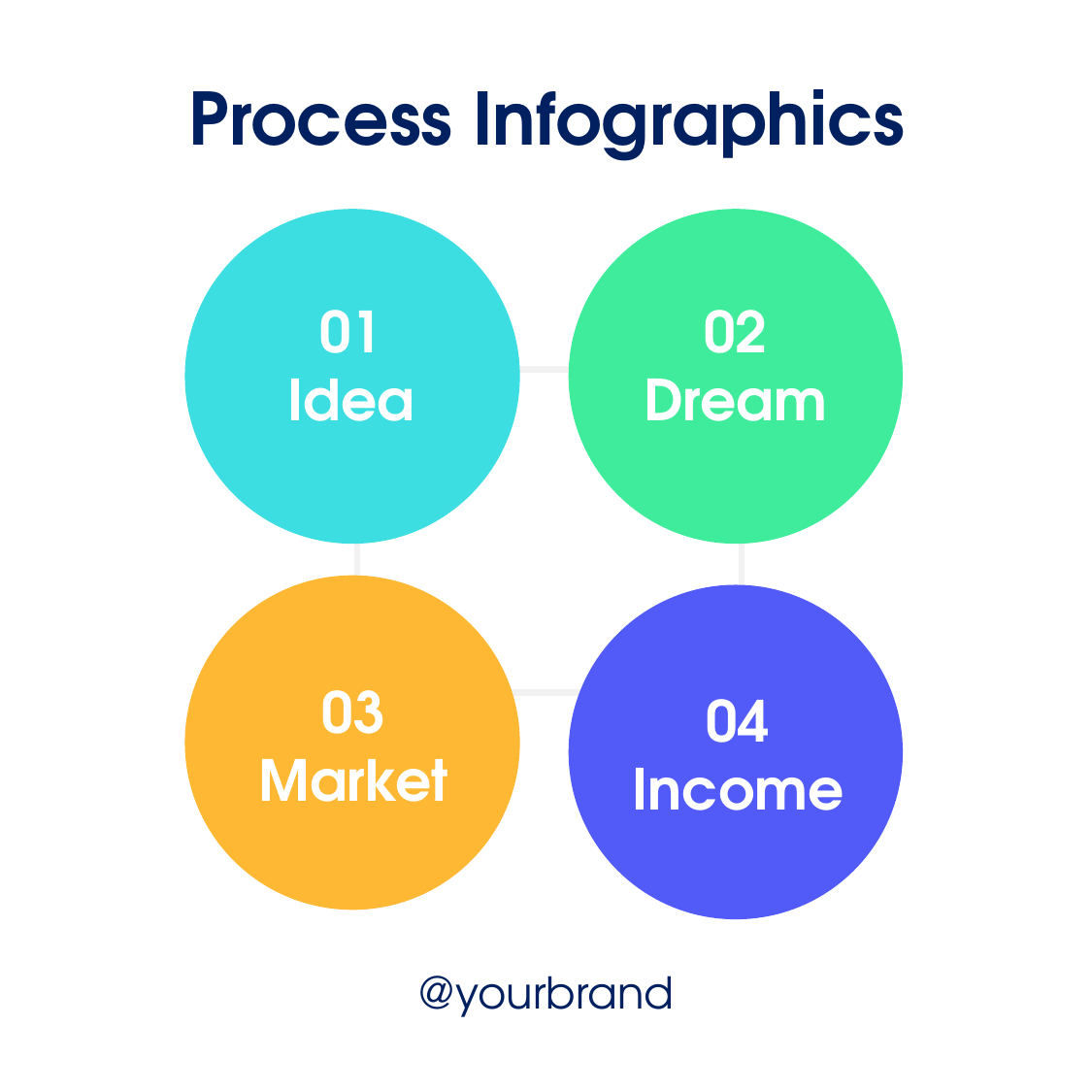

Process Infographics

01
Idea
02
Dream

03
Market
04
Income
@yourbrand